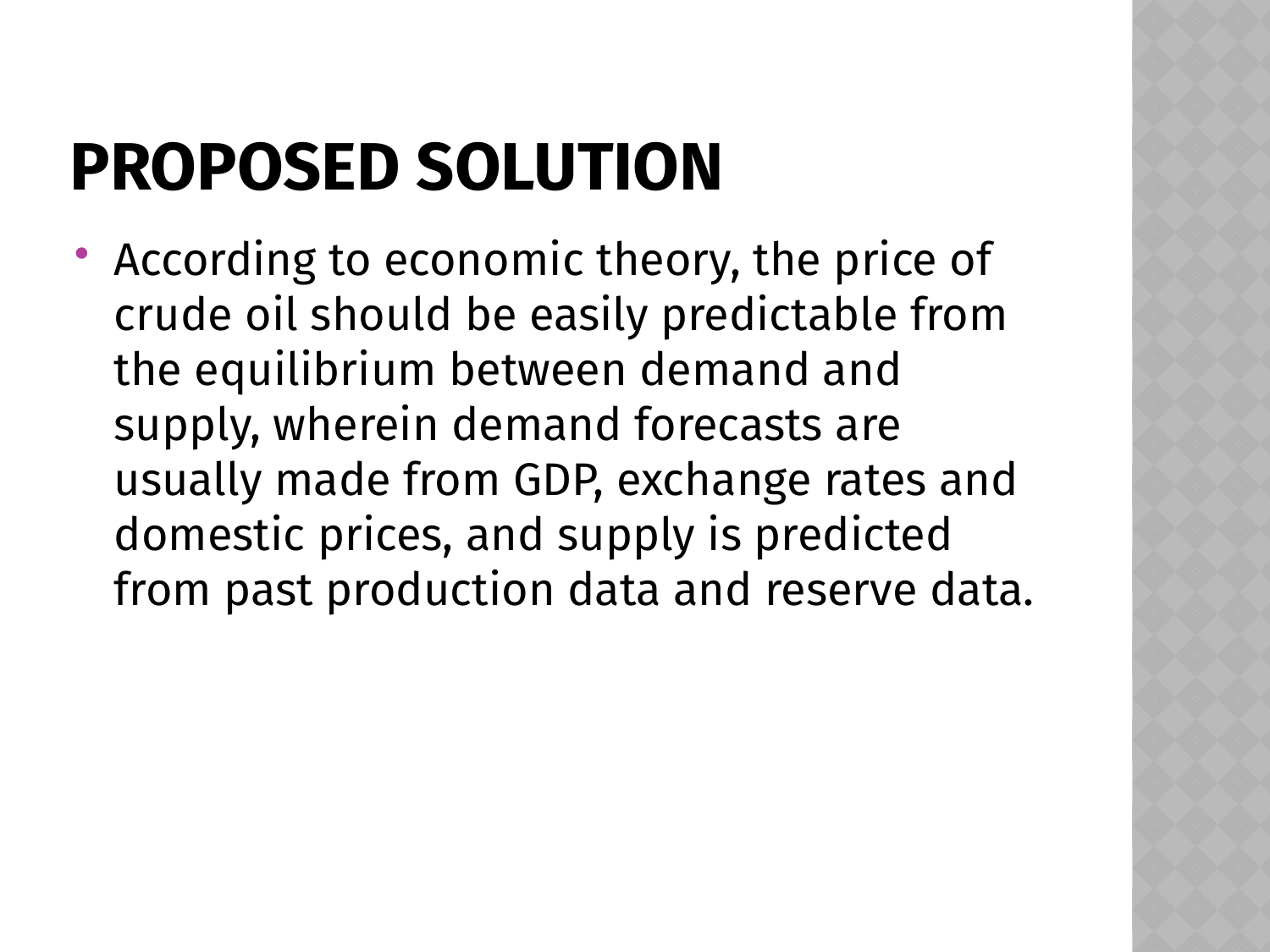

# PROPOSED SOLUTION
According to economic theory, the price of crude oil should be easily predictable from the equilibrium between demand and supply, wherein demand forecasts are usually made from GDP, exchange rates and domestic prices, and supply is predicted from past production data and reserve data.